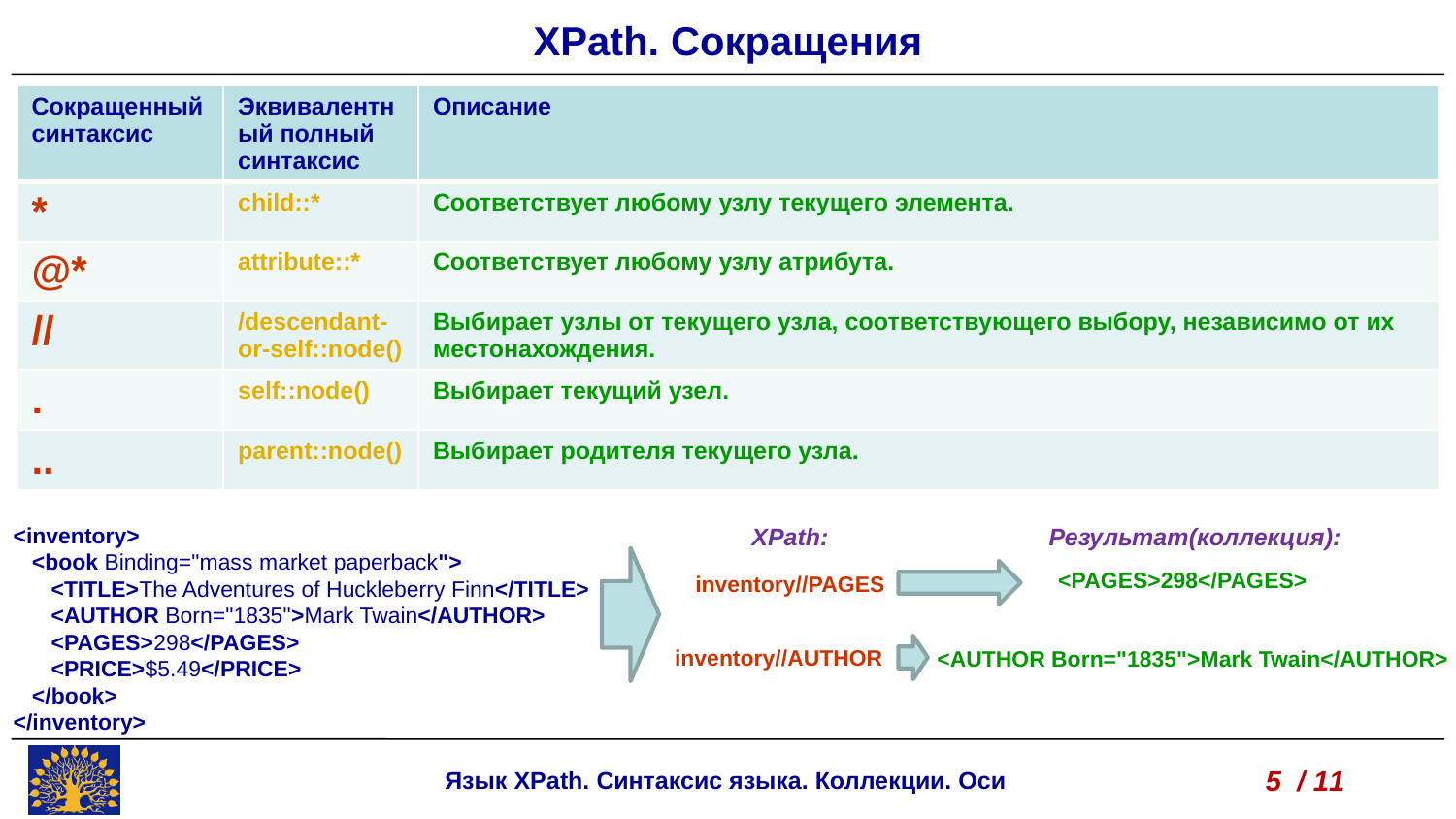

XPath. Сокращения
| Сокращенный синтаксис | Эквивалентный полный синтаксис | Описание |
| --- | --- | --- |
| \* | child::\* | Соответствует любому узлу текущего элемента. |
| @\* | attribute::\* | Соответствует любому узлу атрибута. |
| // | /descendant-or-self::node() | Выбирает узлы от текущего узла, соответствующего выбору, независимо от их местонахождения. |
| . | self::node() | Выбирает текущий узел. |
| .. | parent::node() | Выбирает родителя текущего узла. |
XPath:
<inventory>
   <book Binding="mass market paperback">
      <TITLE>The Adventures of Huckleberry Finn</TITLE>
      <AUTHOR Born="1835">Mark Twain</AUTHOR>
      <PAGES>298</PAGES>
      <PRICE>$5.49</PRICE>
   </book>
</inventory>
Результат(коллекция):

 <PAGES>298</PAGES>

inventory//PAGES

inventory//AUTHOR
<AUTHOR Born="1835">Mark Twain</AUTHOR>